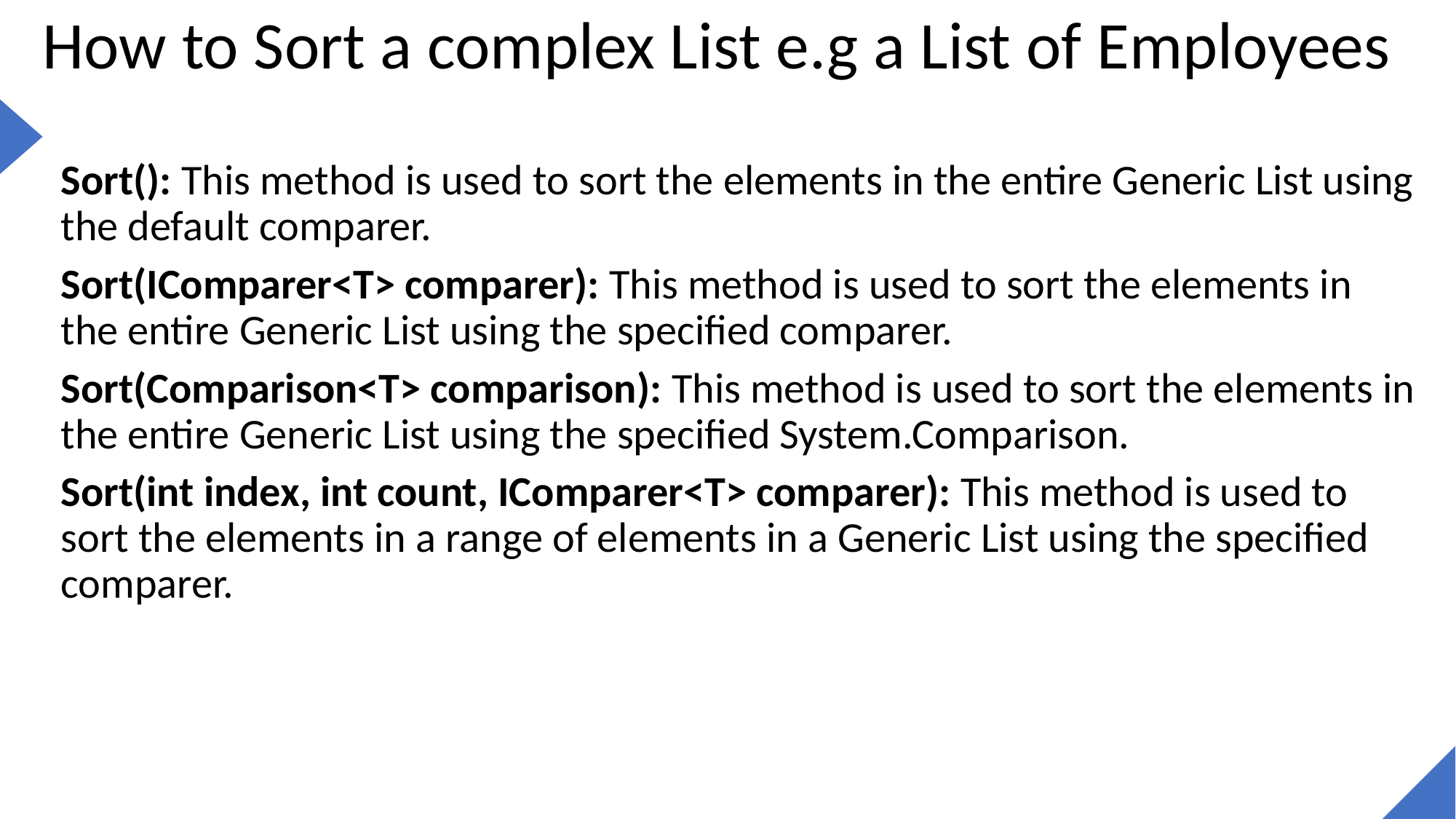

# How to Sort a complex List e.g a List of Employees
Sort(): This method is used to sort the elements in the entire Generic List using the default comparer.
Sort(IComparer<T> comparer): This method is used to sort the elements in the entire Generic List using the specified comparer.
Sort(Comparison<T> comparison): This method is used to sort the elements in the entire Generic List using the specified System.Comparison.
Sort(int index, int count, IComparer<T> comparer): This method is used to sort the elements in a range of elements in a Generic List using the specified comparer.